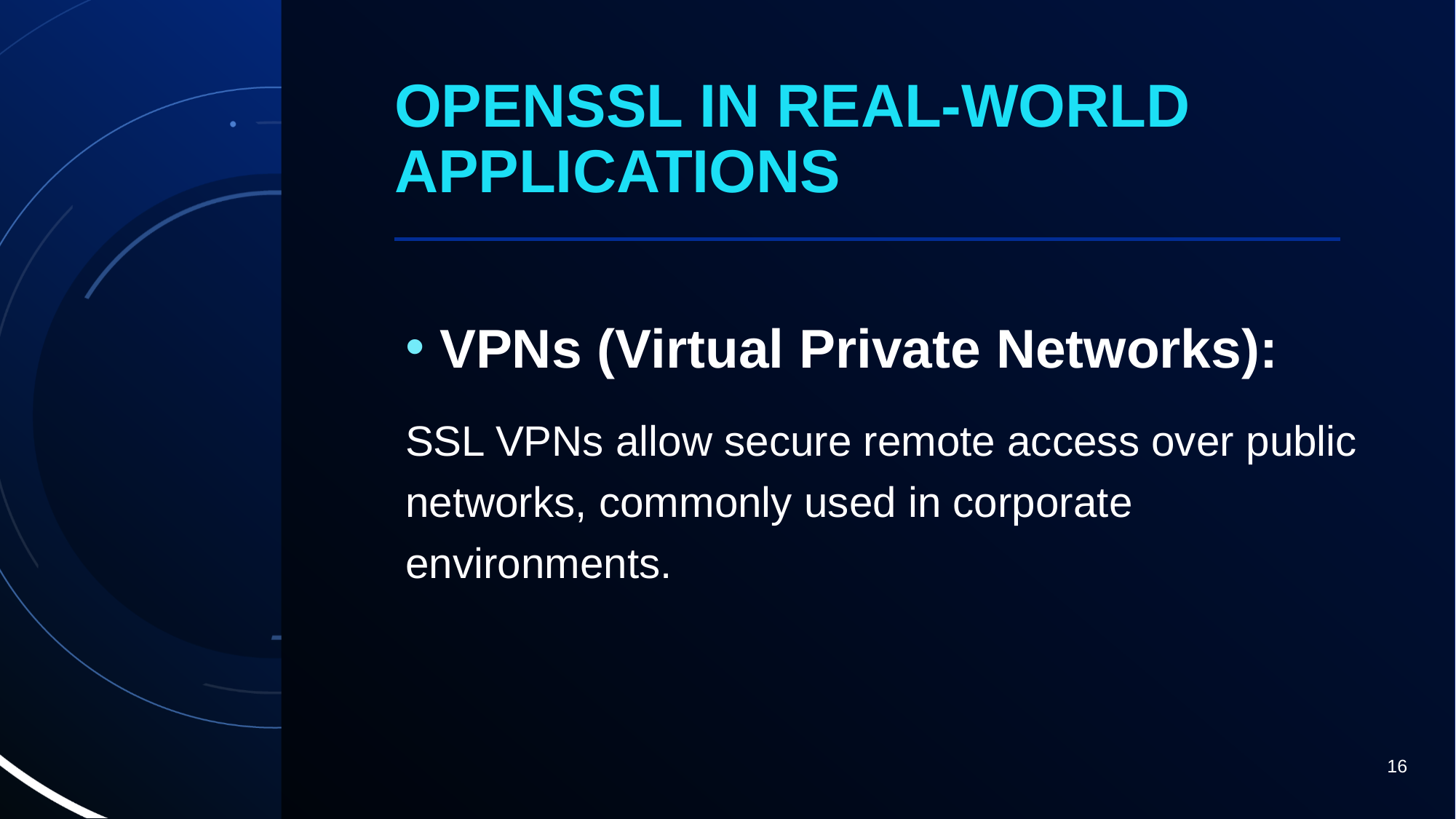

# OpenSSL in Real-world Applications
VPNs (Virtual Private Networks):
SSL VPNs allow secure remote access over public networks, commonly used in corporate environments.
16